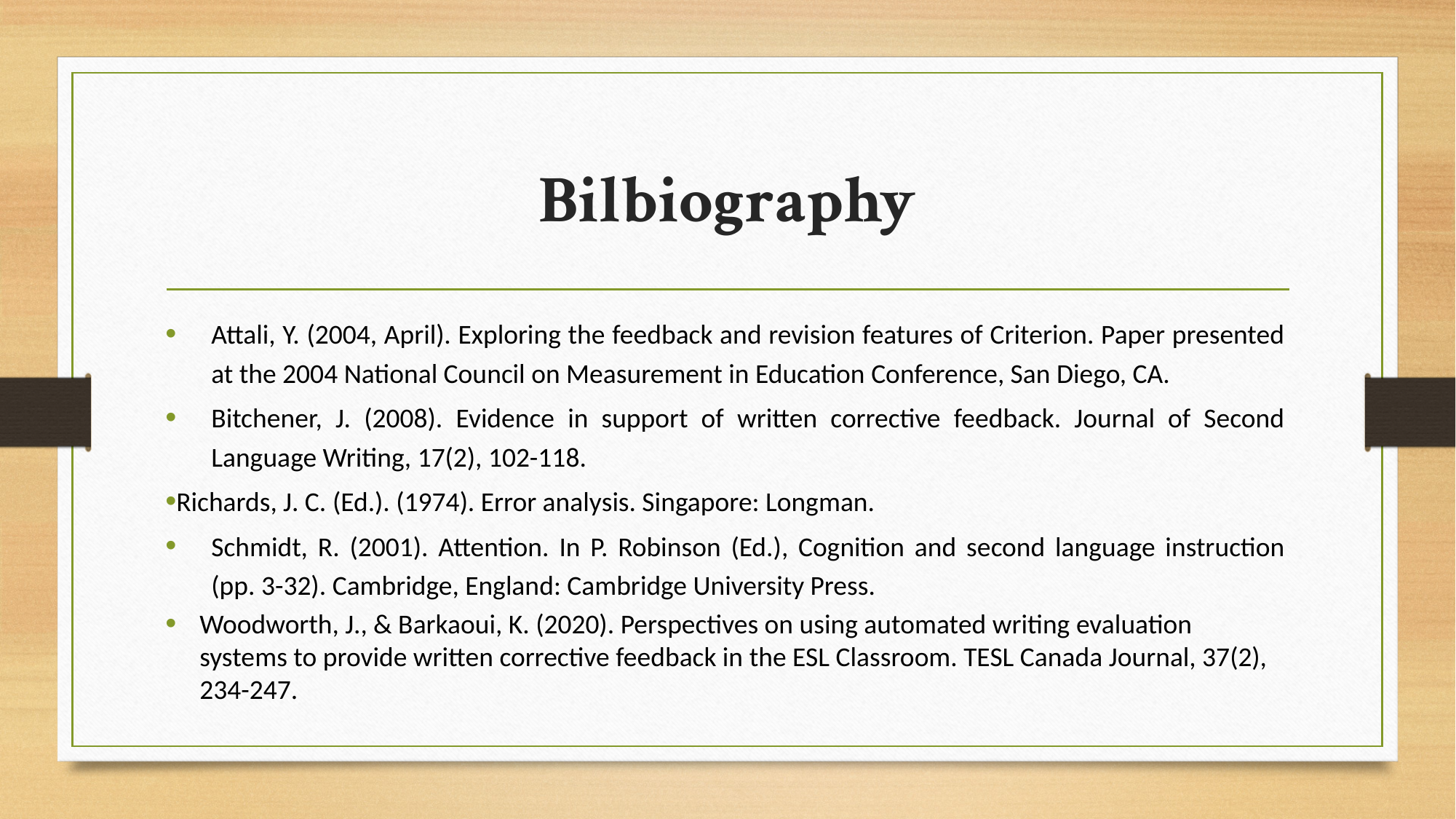

# Bilbiography
Attali, Y. (2004, April). Exploring the feedback and revision features of Criterion. Paper presented at the 2004 National Council on Measurement in Education Conference, San Diego, CA.
Bitchener, J. (2008). Evidence in support of written corrective feedback. Journal of Second Language Writing, 17(2), 102-118.
Richards, J. C. (Ed.). (1974). Error analysis. Singapore: Longman.
Schmidt, R. (2001). Attention. In P. Robinson (Ed.), Cognition and second language instruction (pp. 3-32). Cambridge, England: Cambridge University Press.
Woodworth, J., & Barkaoui, K. (2020). Perspectives on using automated writing evaluation systems to provide written corrective feedback in the ESL Classroom. TESL Canada Journal, 37(2), 234-247.